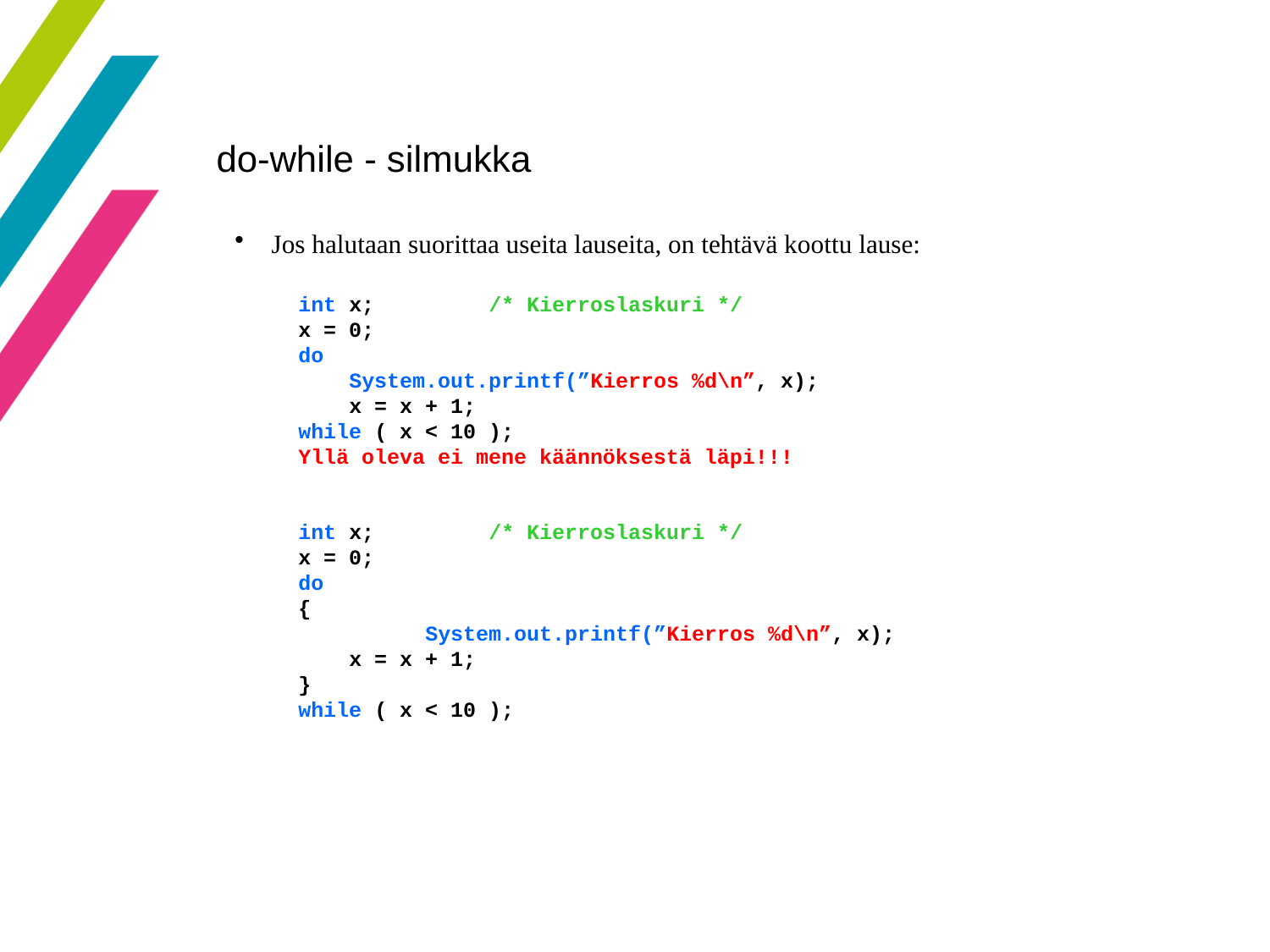

38
do-while - silmukka
 Jos halutaan suorittaa useita lauseita, on tehtävä koottu lause:

int x;         /* Kierroslaskuri */
x = 0;
do
    System.out.printf(”Kierros %d\n”, x);
    x = x + 1;
while ( x < 10 );
Yllä oleva ei mene käännöksestä läpi!!!

int x;         /* Kierroslaskuri */
x = 0;
do
{
	System.out.printf(”Kierros %d\n”, x);
    x = x + 1;
}
while ( x < 10 );